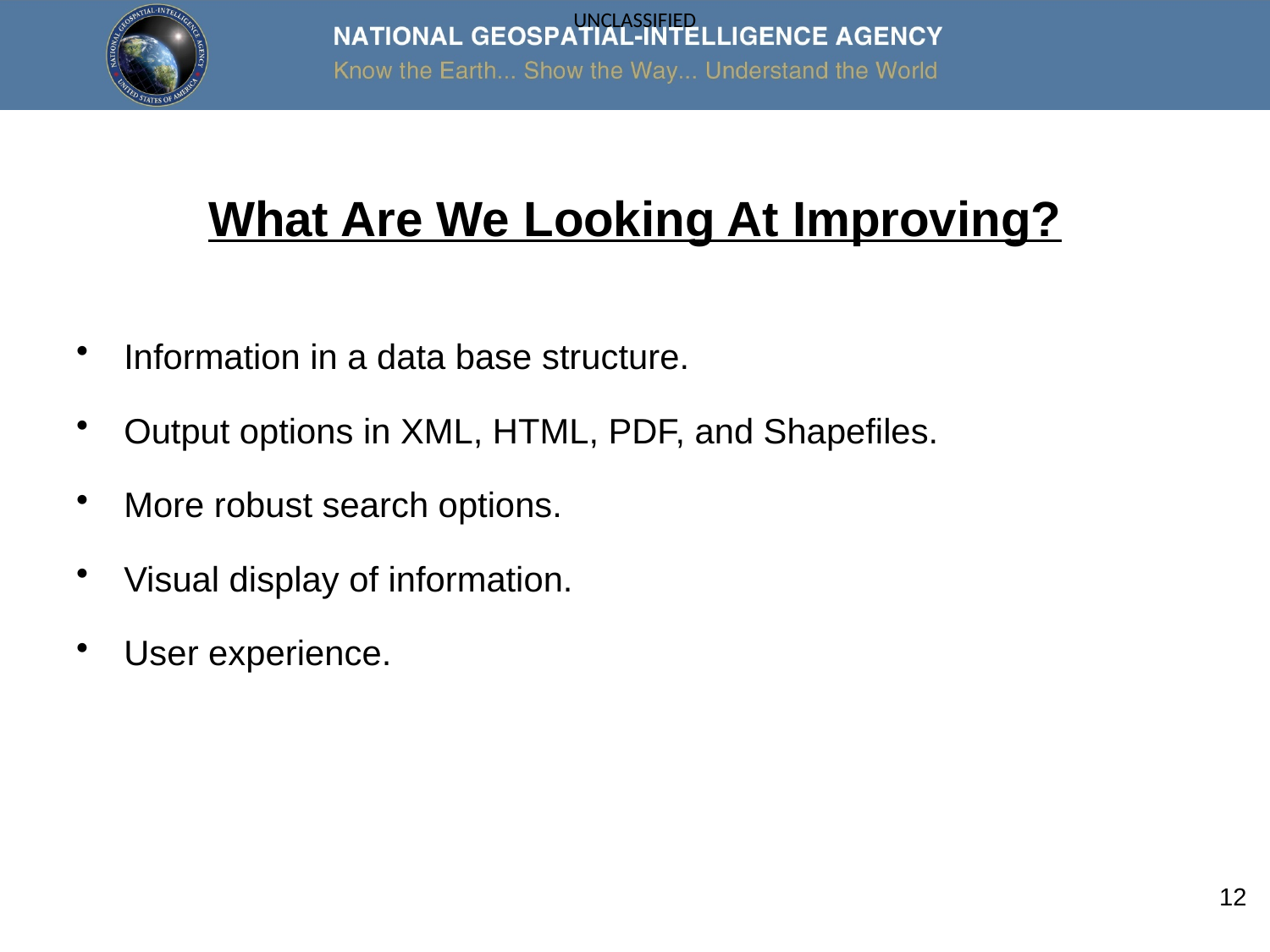

# What Are We Looking At Improving?
Information in a data base structure.

Output options in XML, HTML, PDF, and Shapefiles.

More robust search options.

Visual display of information.

User experience.